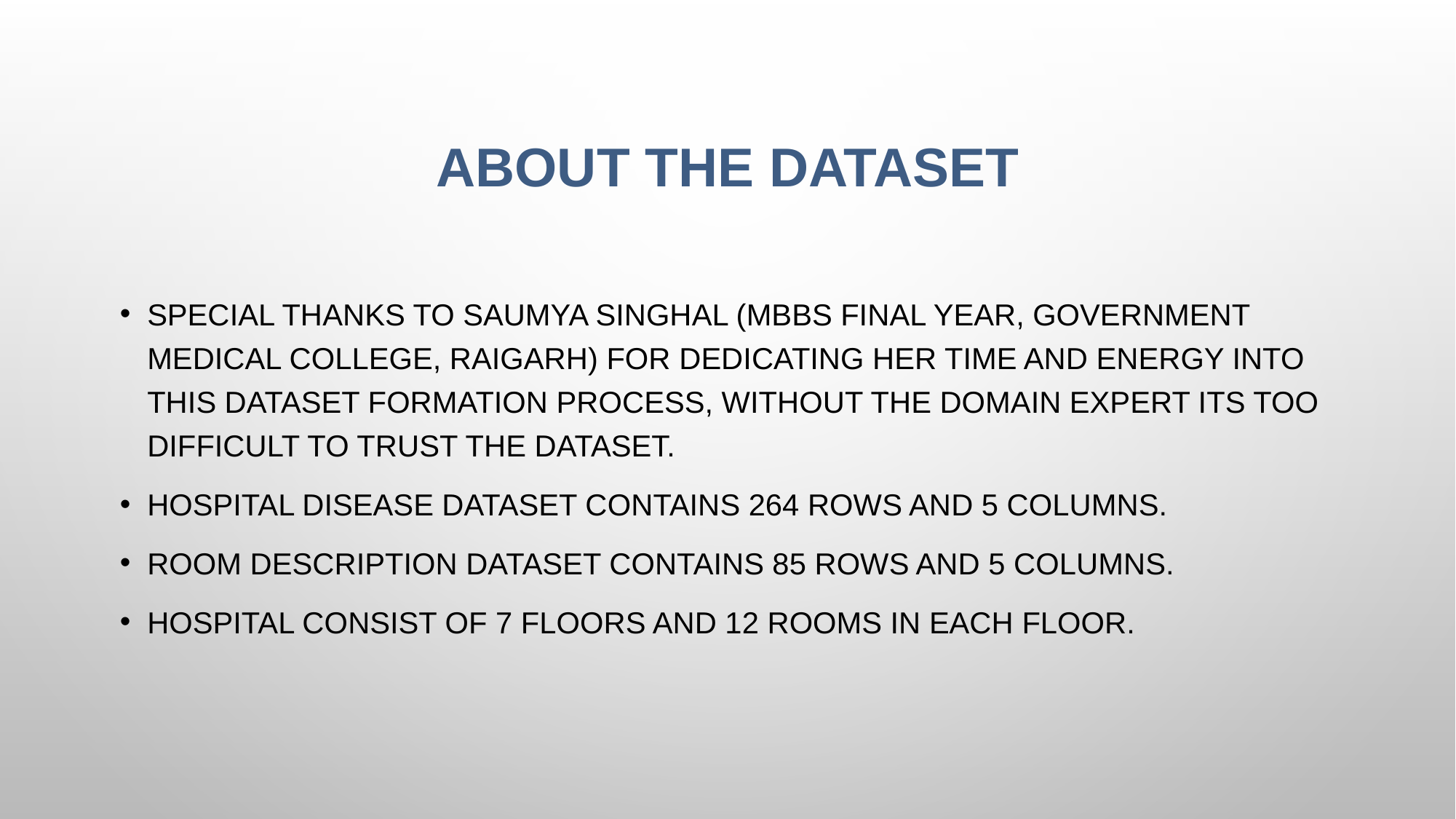

# About the dataset
Special thanks to Saumya Singhal (MBBS Final year, Government Medical College, Raigarh) for dedicating her time and energy into this dataset formation process, without the domain expert its too difficult to trust the dataset.
Hospital disease dataset contains 264 rows and 5 columns.
Room description dataset contains 85 rows and 5 columns.
Hospital consist of 7 floors and 12 rooms in each floor.